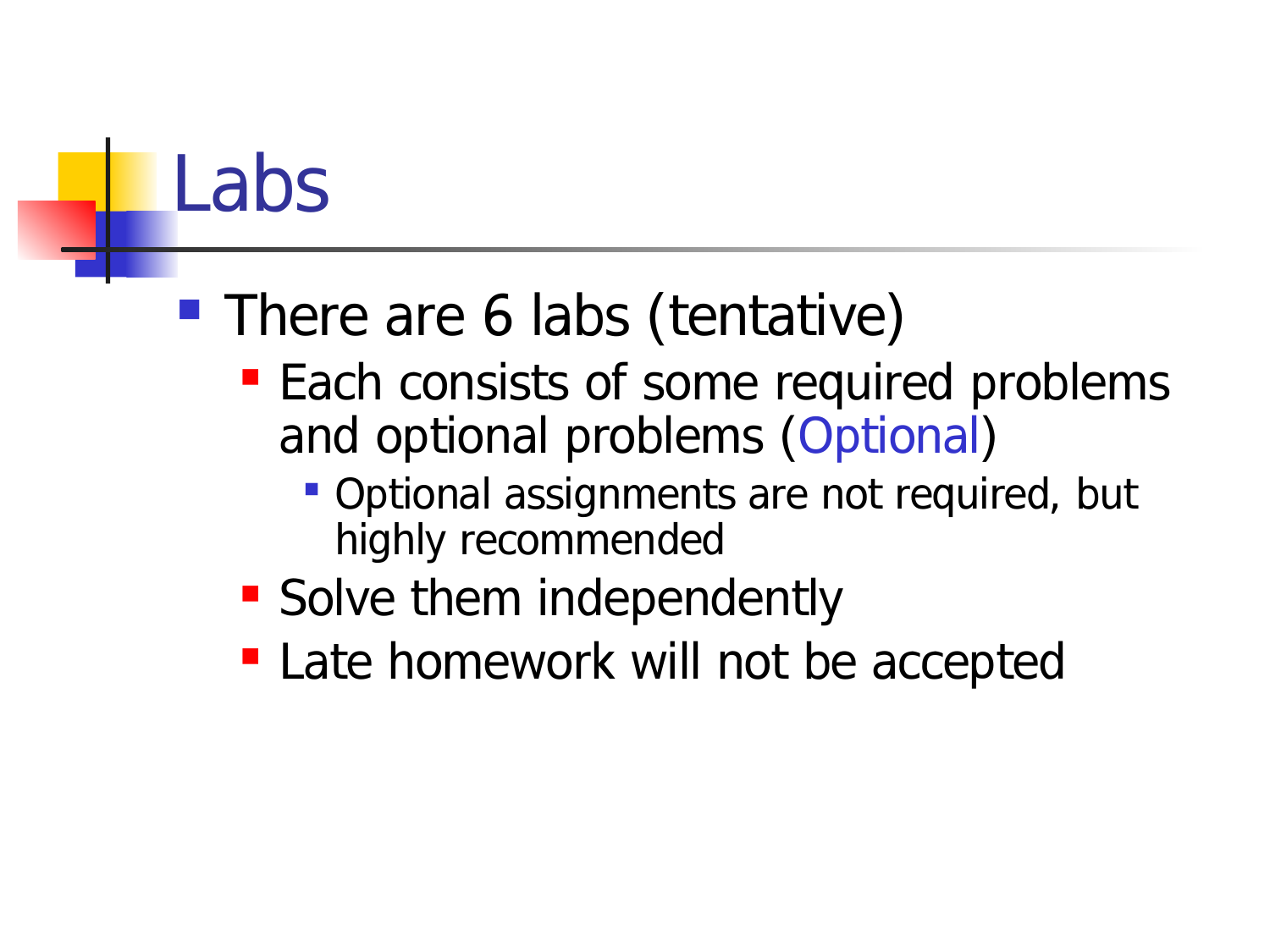

# Labs
There are 6 labs (tentative)
Each consists of some required problems and optional problems (Optional)
Optional assignments are not required, but highly recommended
Solve them independently
Late homework will not be accepted